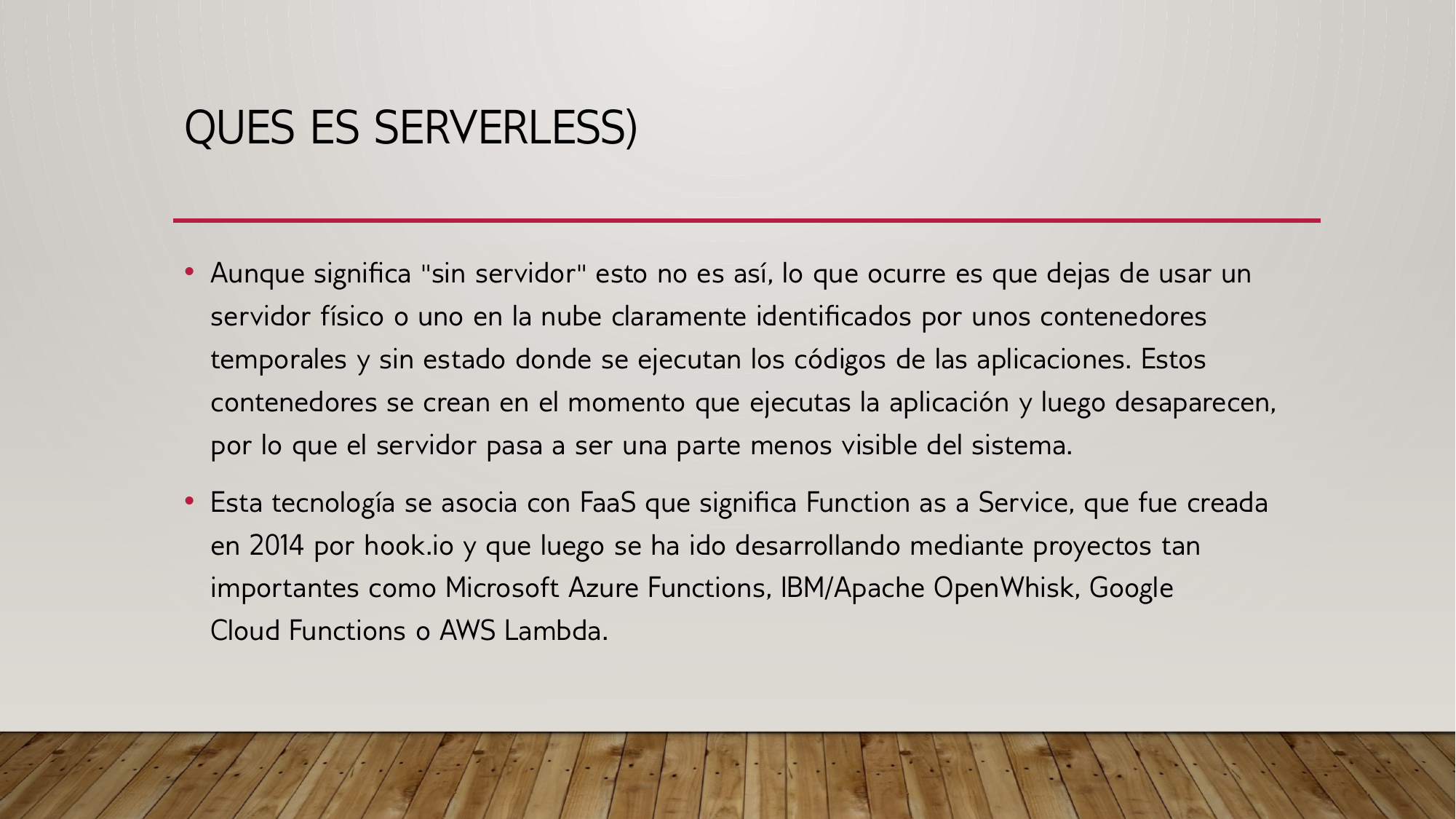

# Ques es serverless)
Aunque significa "sin servidor" esto no es así, lo que ocurre es que dejas de usar un servidor físico o uno en la nube claramente identificados por unos contenedores temporales y sin estado donde se ejecutan los códigos de las aplicaciones. Estos contenedores se crean en el momento que ejecutas la aplicación y luego desaparecen, por lo que el servidor pasa a ser una parte menos visible del sistema.
Esta tecnología se asocia con FaaS que significa Function as a Service, que fue creada en 2014 por hook.io y que luego se ha ido desarrollando mediante proyectos tan importantes como Microsoft Azure Functions, IBM/Apache OpenWhisk, Google Cloud Functions o AWS Lambda.